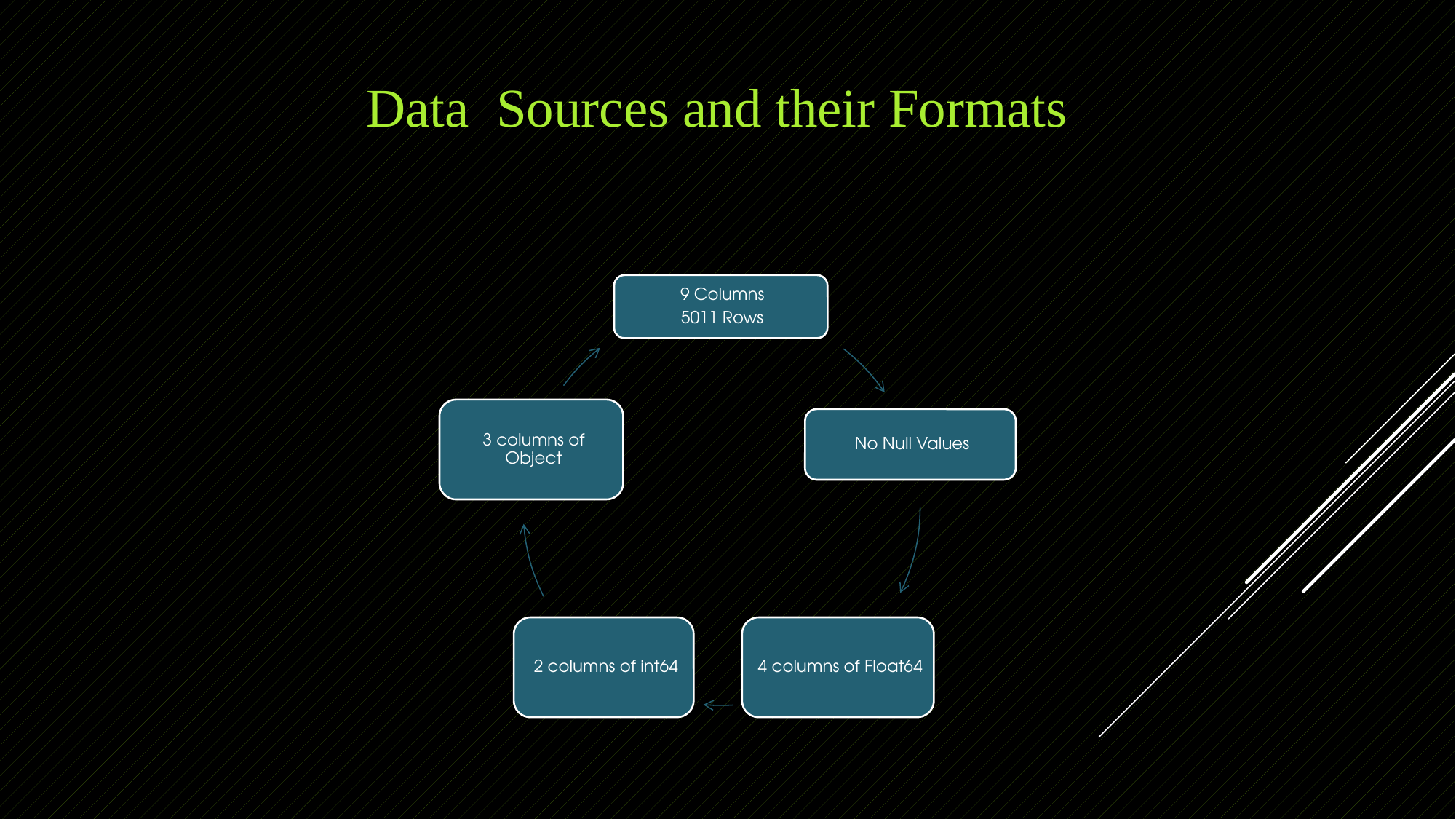

Data  Sources and their Formats
9 Columns
5011 Rows
No Null Values
4 columns of Float64
2 columns of int64
3 columns of Object